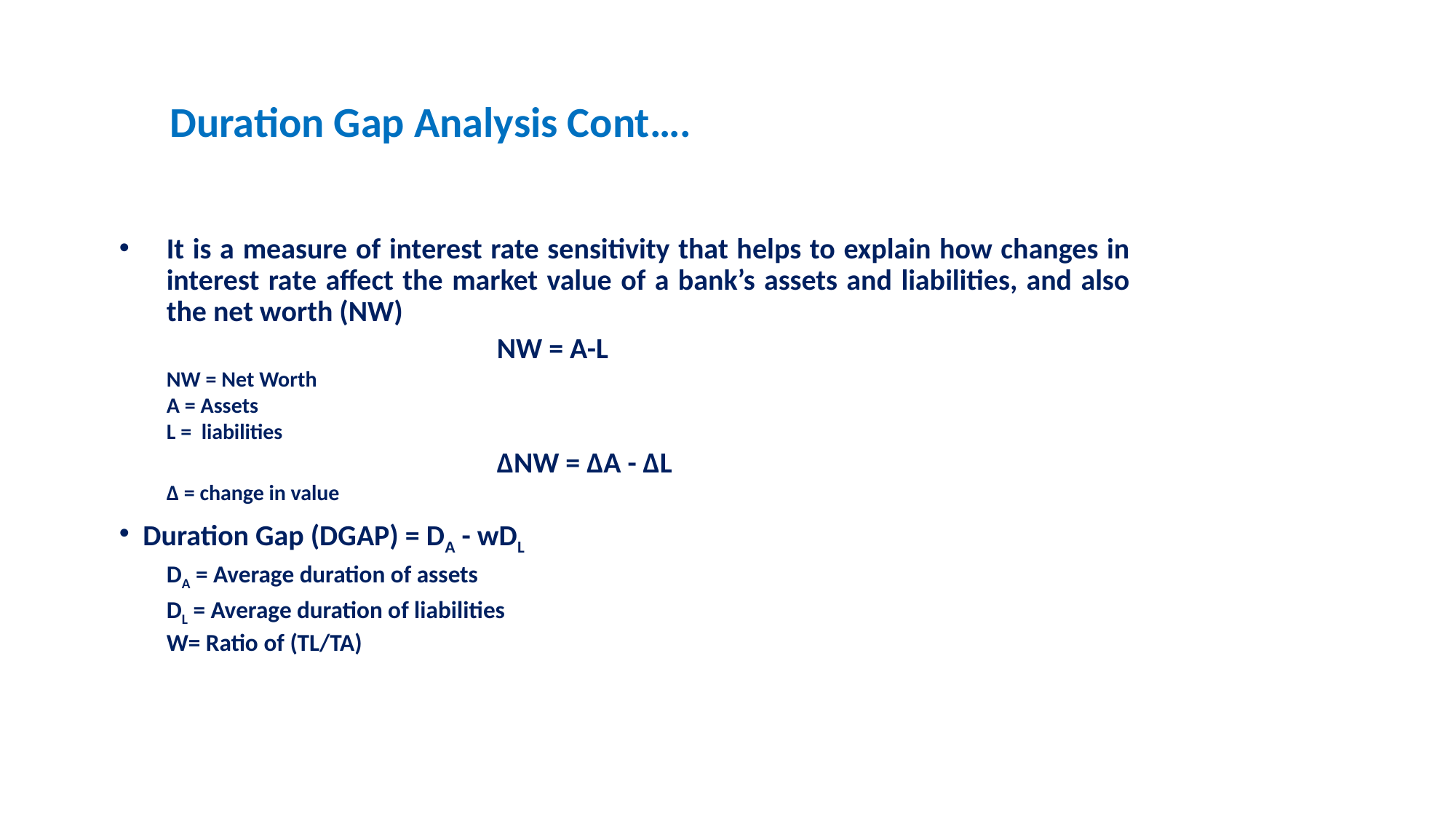

# Duration Gap Analysis Cont….
It is a measure of interest rate sensitivity that helps to explain how changes in interest rate affect the market value of a bank’s assets and liabilities, and also the net worth (NW)
NW = A-L
NW = Net Worth
A = Assets
L =  liabilities
∆NW = ∆A - ∆L
∆ = change in value
Duration Gap (DGAP) = DA - wDL
DA = Average duration of assets
DL = Average duration of liabilities
W= Ratio of (TL/TA)